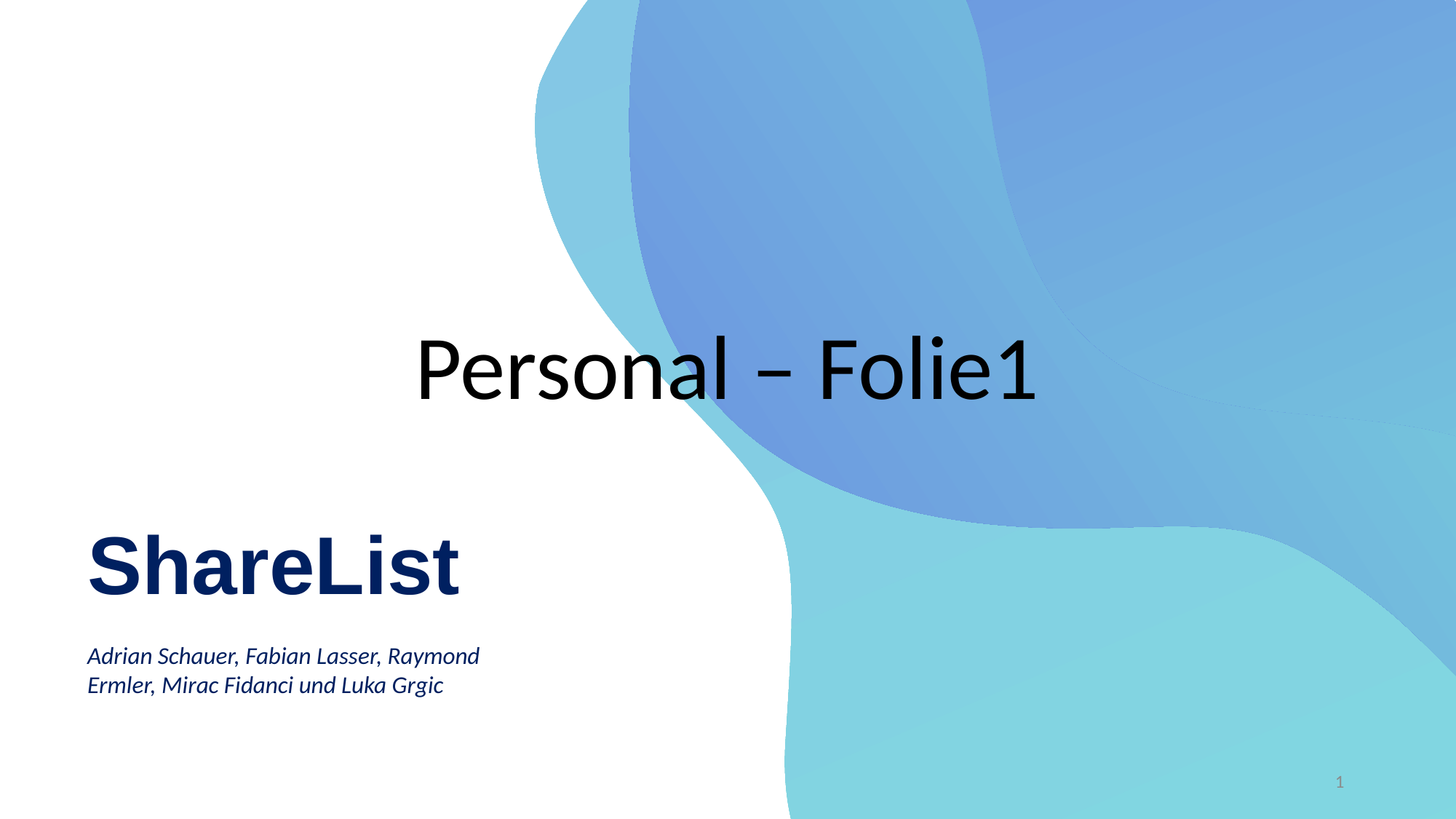

# Personal – Folie1
ShareList
Adrian Schauer, Fabian Lasser, Raymond Ermler, Mirac Fidanci und Luka Grgic

1